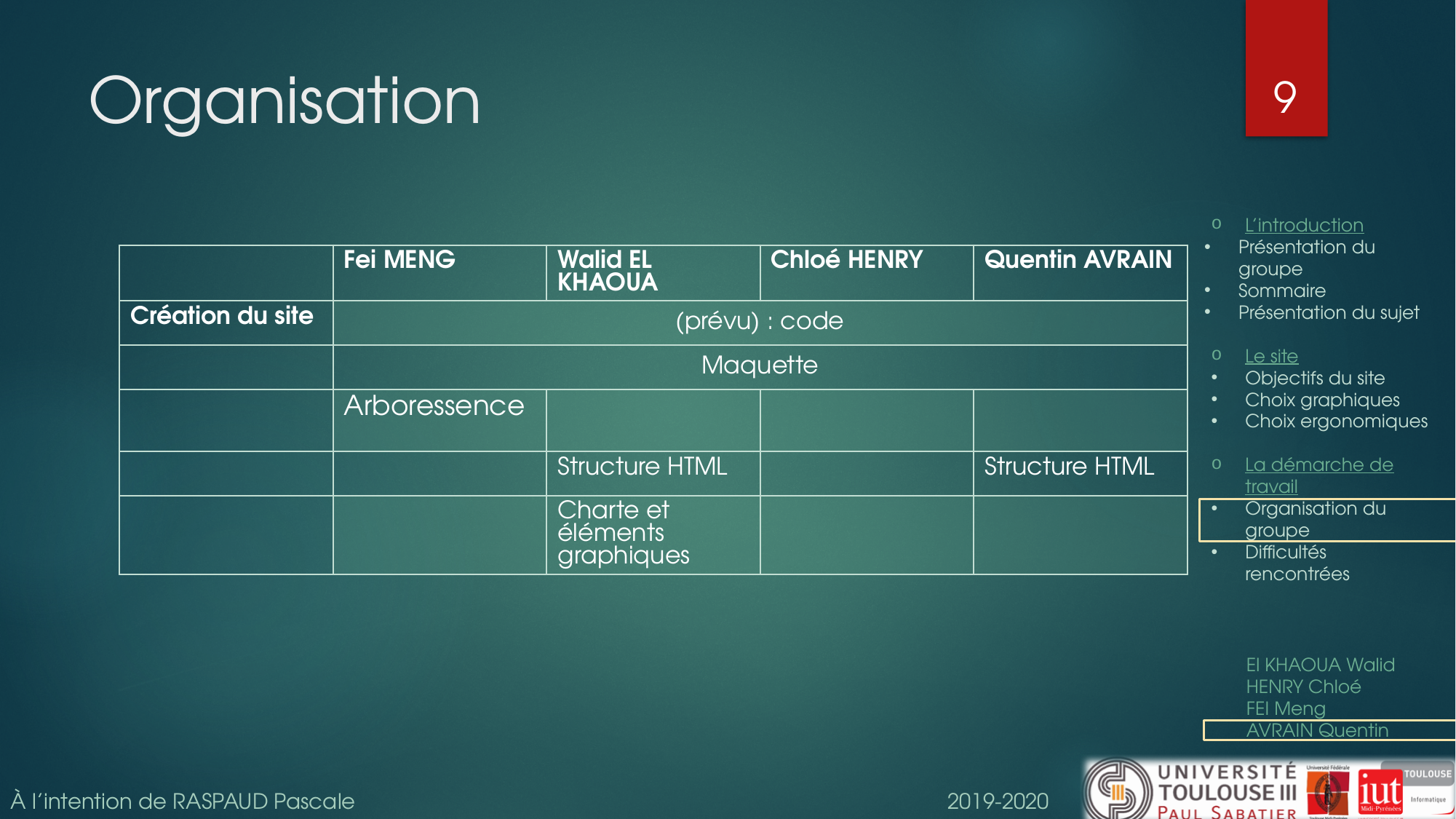

9
# Organisation
|  | Fei MENG | Walid EL KHAOUA | Chloé HENRY | Quentin AVRAIN |
| --- | --- | --- | --- | --- |
| Création du site | (prévu) : code |  |  |  |
|  | Maquette |  |  |  |
|  | Arboressence |  |  |  |
|  |  | Structure HTML |  | Structure HTML |
|  |  | Charte et éléments graphiques |  |  |